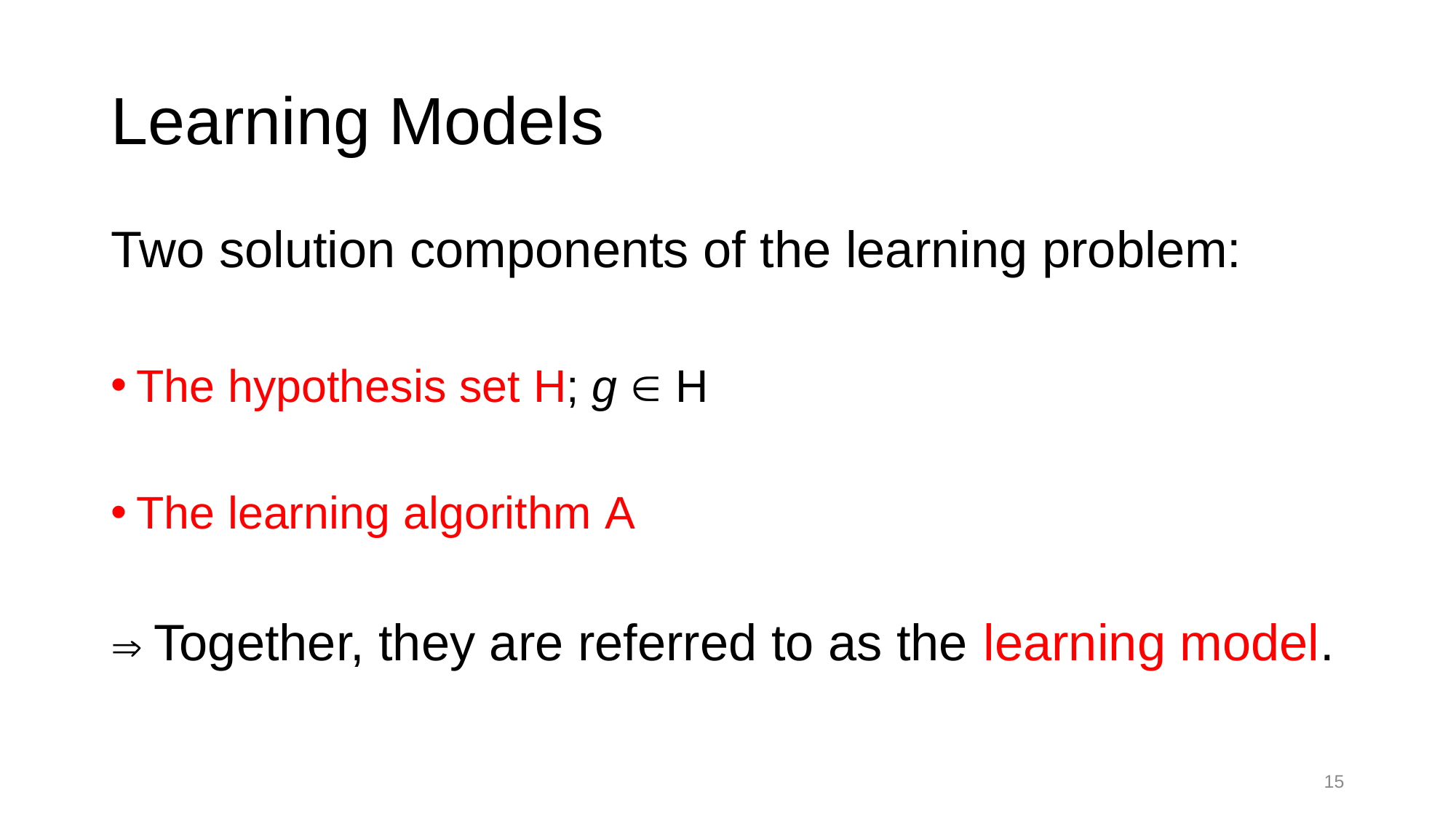

# Learning Models
Two solution components of the learning problem:

The hypothesis set H; g ∈ H

The learning algorithm A

⇒ Together, they are referred to as the learning model.

15